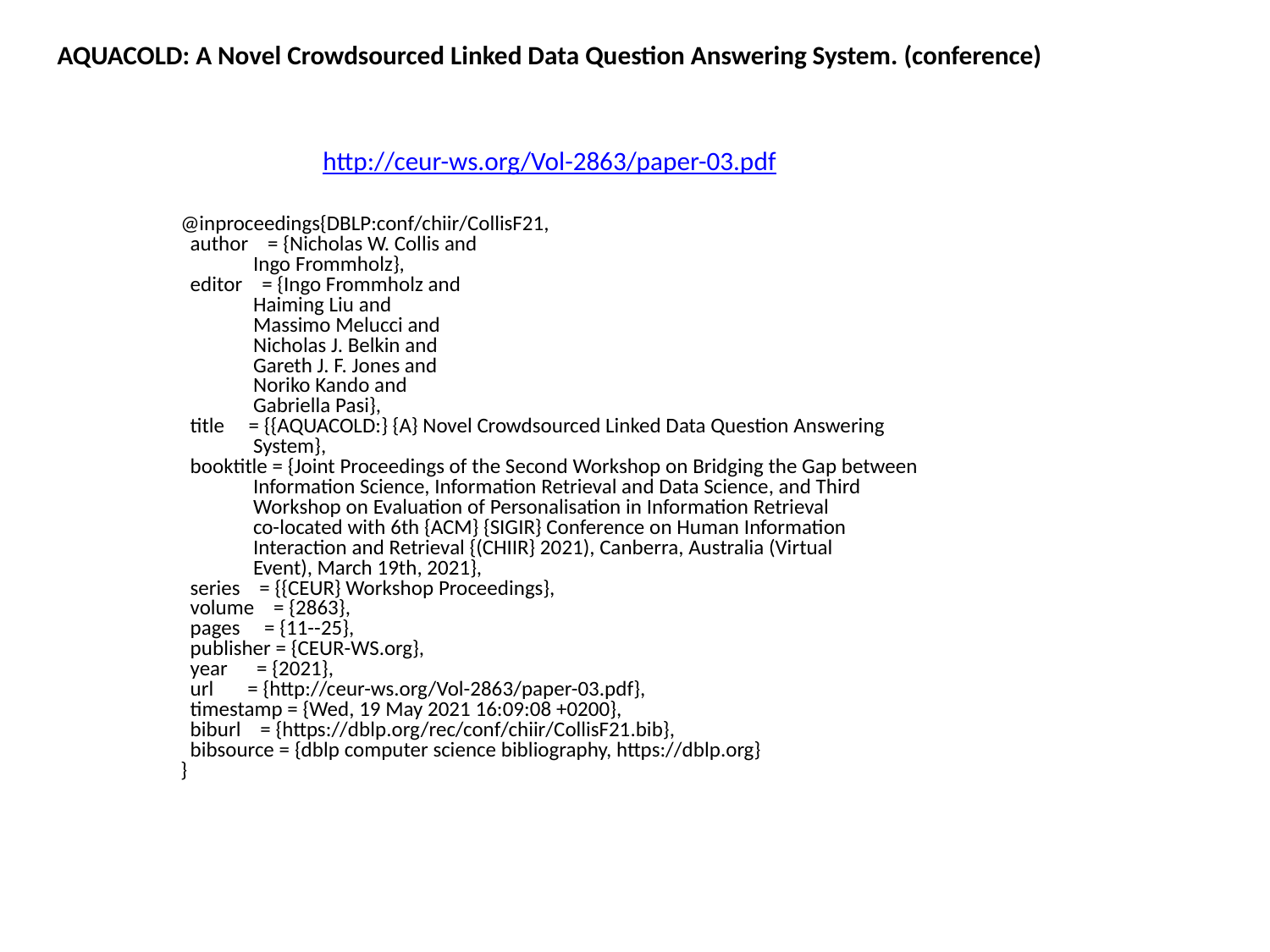

AQUACOLD: A Novel Crowdsourced Linked Data Question Answering System. (conference)

http://ceur-ws.org/Vol-2863/paper-03.pdf

@inproceedings{DBLP:conf/chiir/CollisF21,
  author    = {Nicholas W. Collis and
               Ingo Frommholz},
  editor    = {Ingo Frommholz and
               Haiming Liu and
               Massimo Melucci and
               Nicholas J. Belkin and
               Gareth J. F. Jones and
               Noriko Kando and
               Gabriella Pasi},
  title     = {{AQUACOLD:} {A} Novel Crowdsourced Linked Data Question Answering
               System},
  booktitle = {Joint Proceedings of the Second Workshop on Bridging the Gap between
               Information Science, Information Retrieval and Data Science, and Third
               Workshop on Evaluation of Personalisation in Information Retrieval
               co-located with 6th {ACM} {SIGIR} Conference on Human Information
               Interaction and Retrieval {(CHIIR} 2021), Canberra, Australia (Virtual
               Event), March 19th, 2021},
  series    = {{CEUR} Workshop Proceedings},
  volume    = {2863},
  pages     = {11--25},
  publisher = {CEUR-WS.org},
  year      = {2021},
  url       = {http://ceur-ws.org/Vol-2863/paper-03.pdf},
  timestamp = {Wed, 19 May 2021 16:09:08 +0200},
  biburl    = {https://dblp.org/rec/conf/chiir/CollisF21.bib},
  bibsource = {dblp computer science bibliography, https://dblp.org}
}